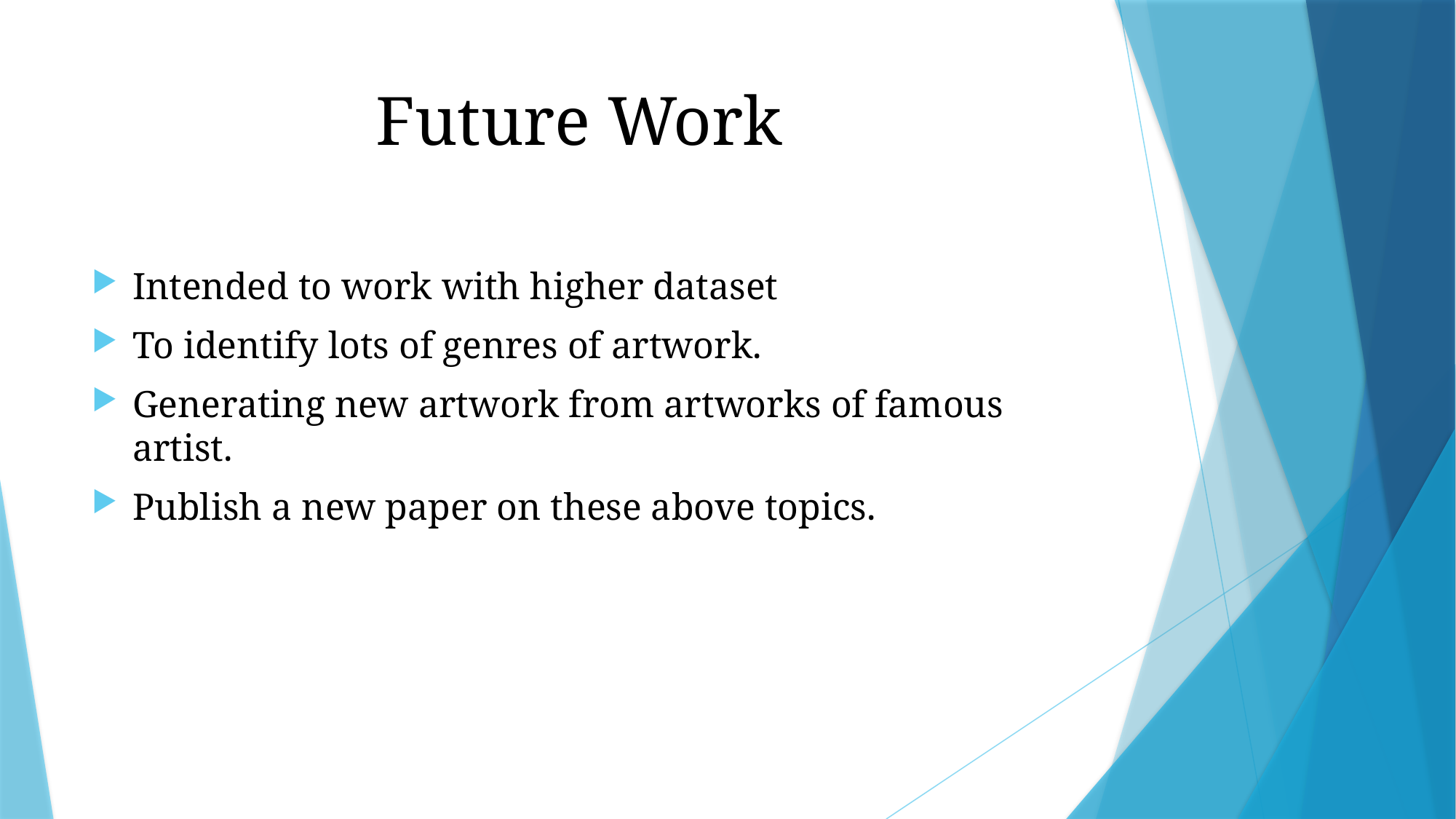

# Future Work
Intended to work with higher dataset
To identify lots of genres of artwork.
Generating new artwork from artworks of famous artist.
Publish a new paper on these above topics.